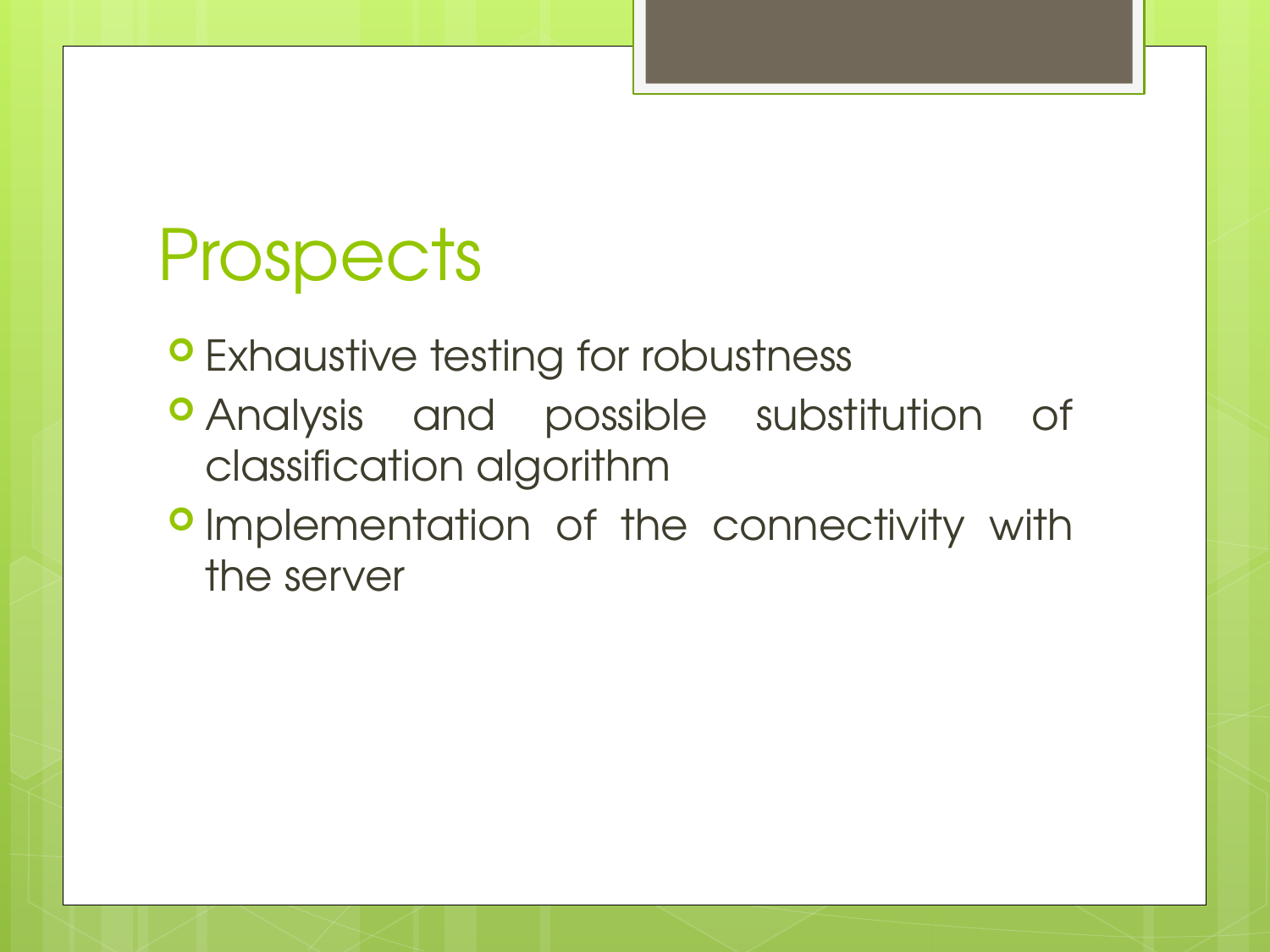

# Prospects
Exhaustive testing for robustness
Analysis and possible substitution of classification algorithm
Implementation of the connectivity with the server